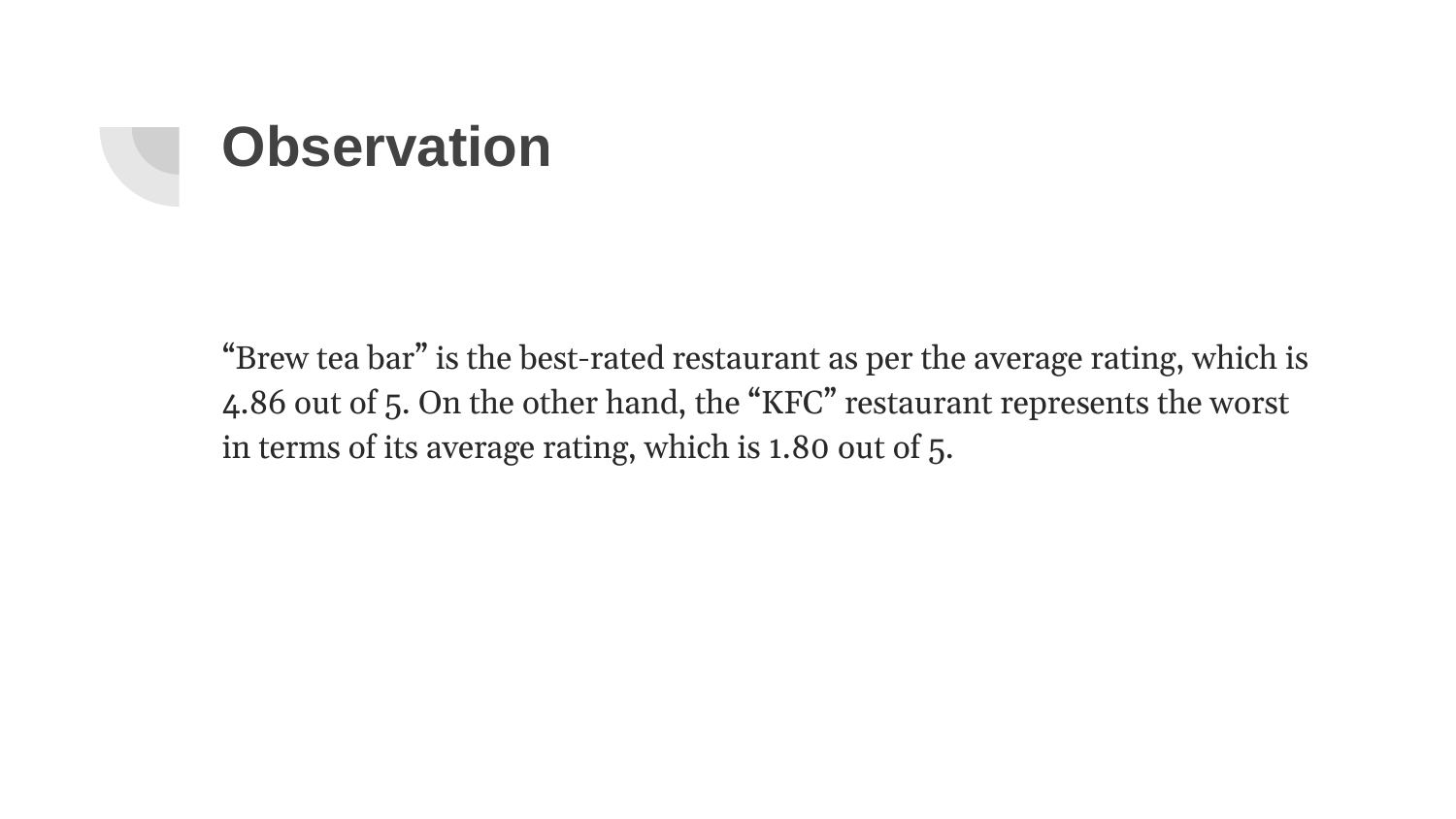

# Observation
“Brew tea bar” is the best-rated restaurant as per the average rating, which is 4.86 out of 5. On the other hand, the “KFC” restaurant represents the worst in terms of its average rating, which is 1.80 out of 5.